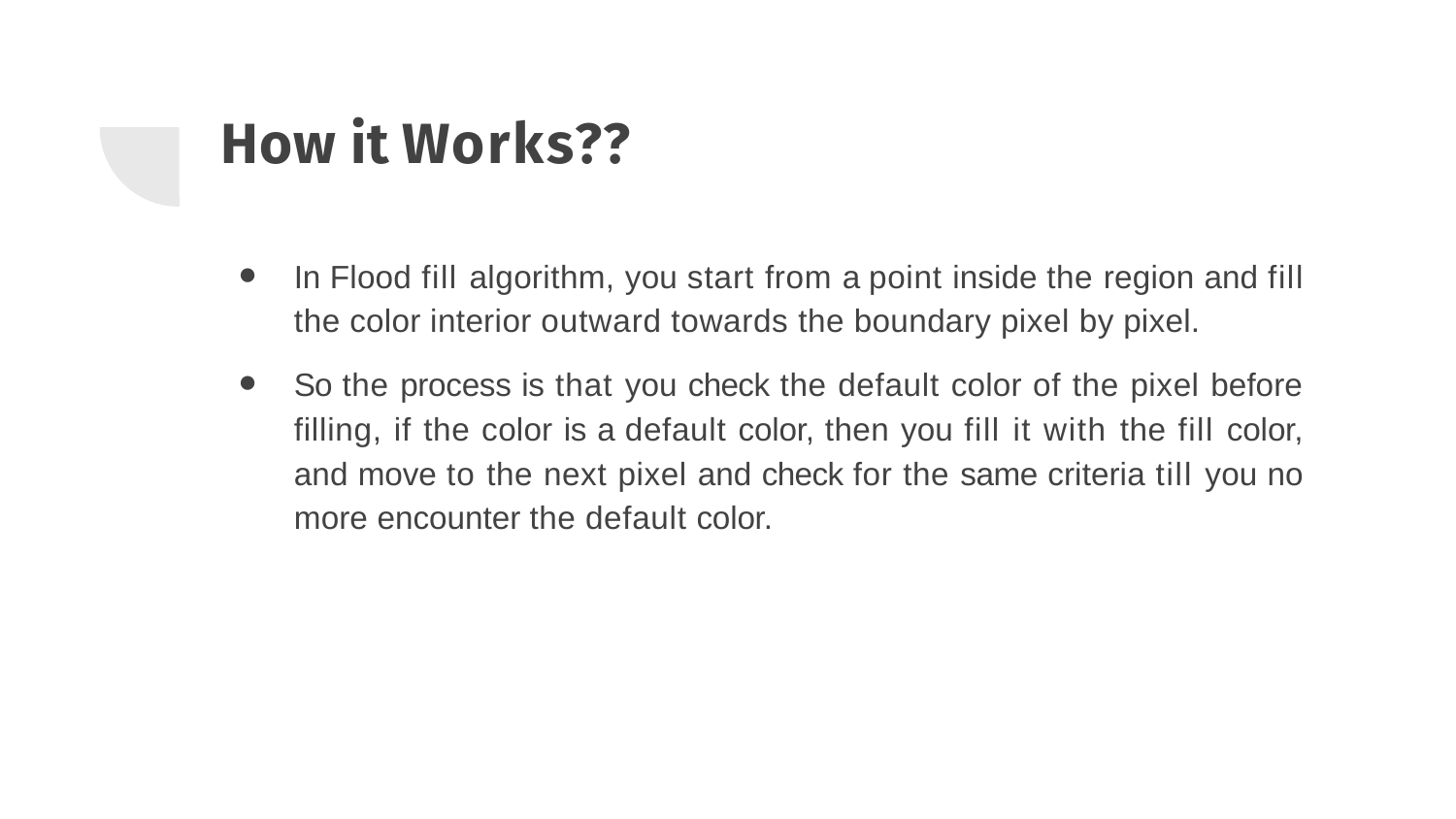

# How it Works??
In Flood fill algorithm, you start from a point inside the region and fill  the color interior outward towards the boundary pixel by pixel.
So the process is that you check the default color of the pixel before  filling, if the color is a default color, then you fill it with the fill color,  and move to the next pixel and check for the same criteria till you no  more encounter the default color.